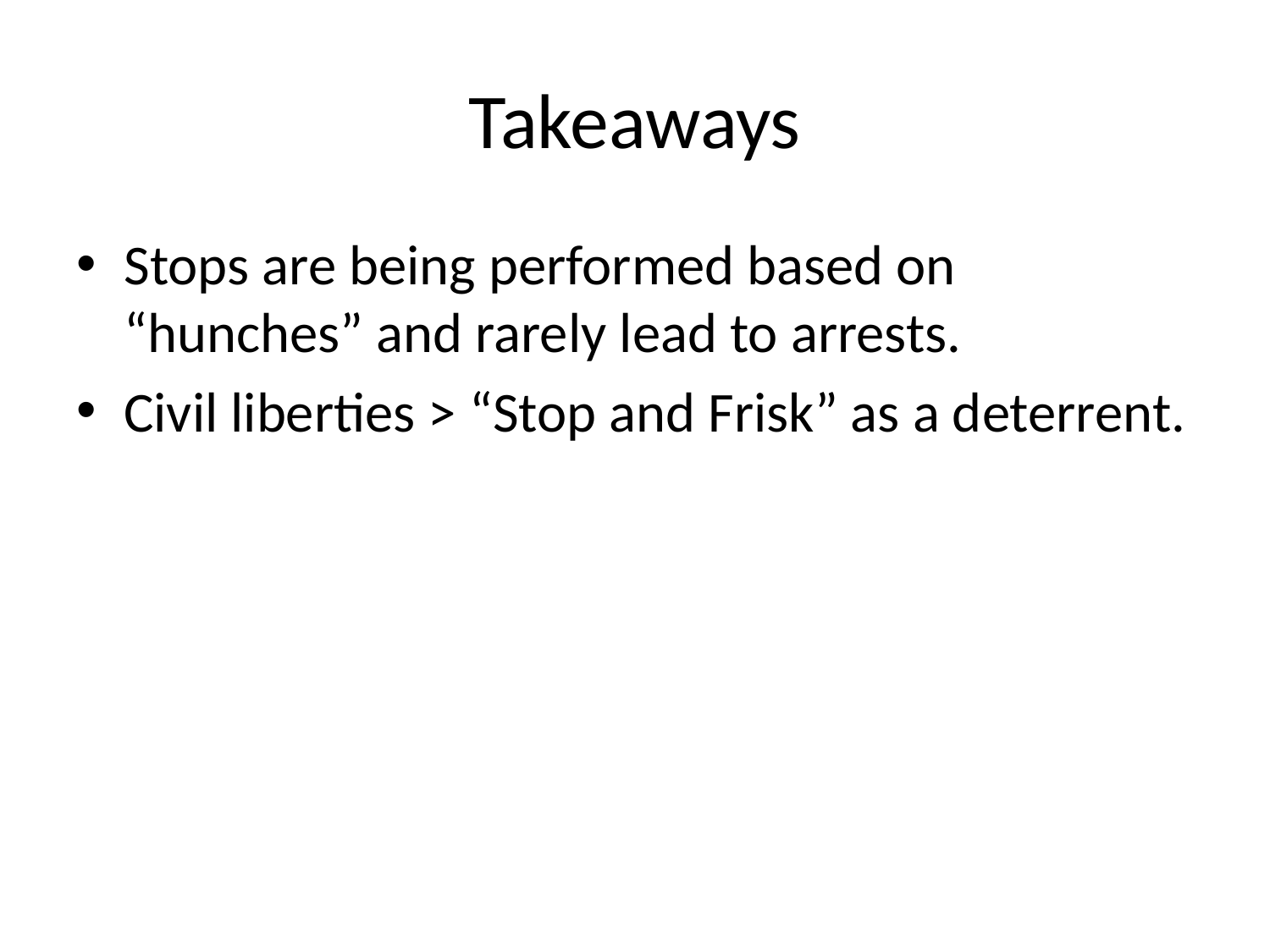

# Takeaways
Stops are being performed based on “hunches” and rarely lead to arrests.
Civil liberties > “Stop and Frisk” as a deterrent.